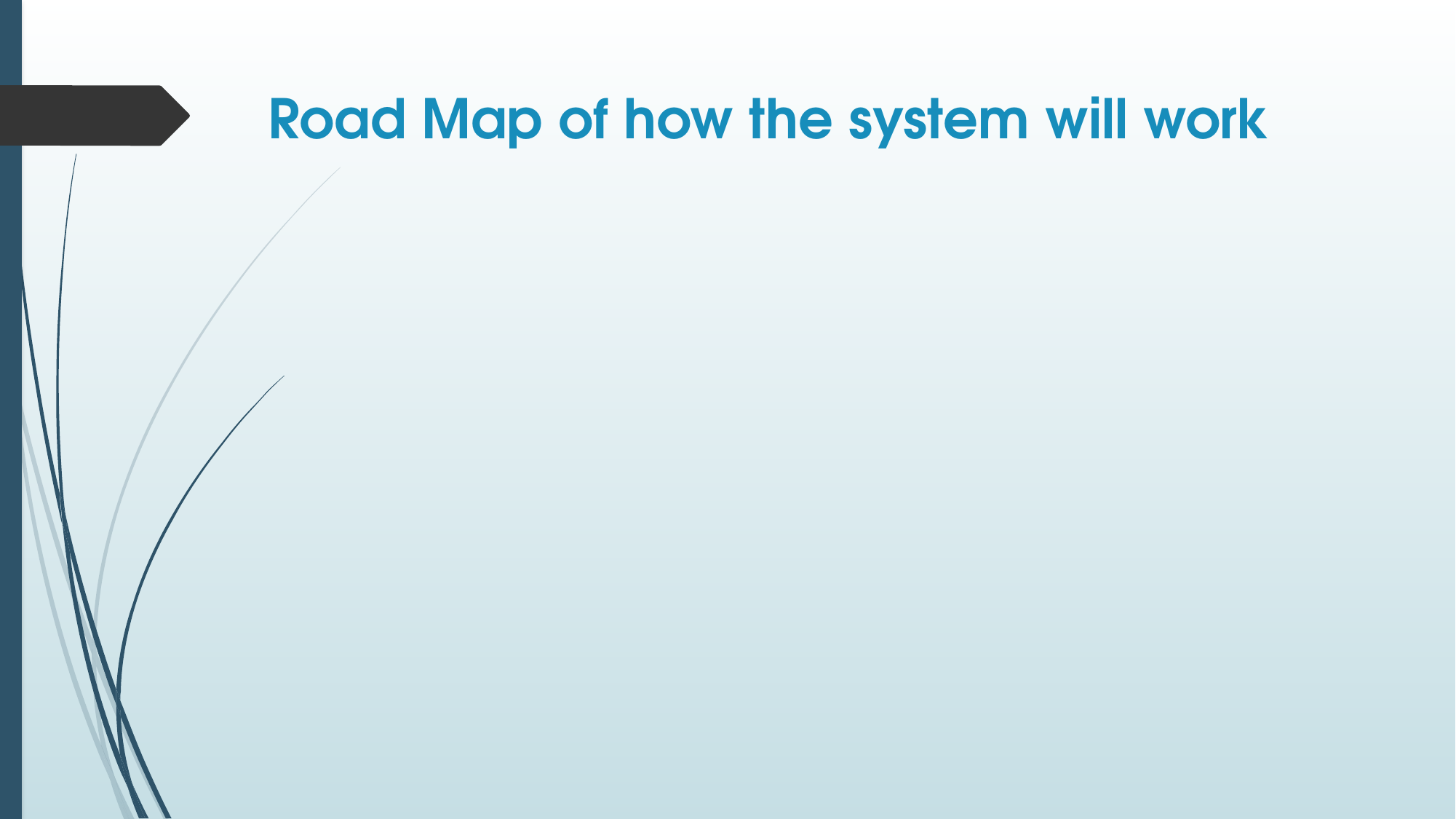

# Road Map of how the system will work